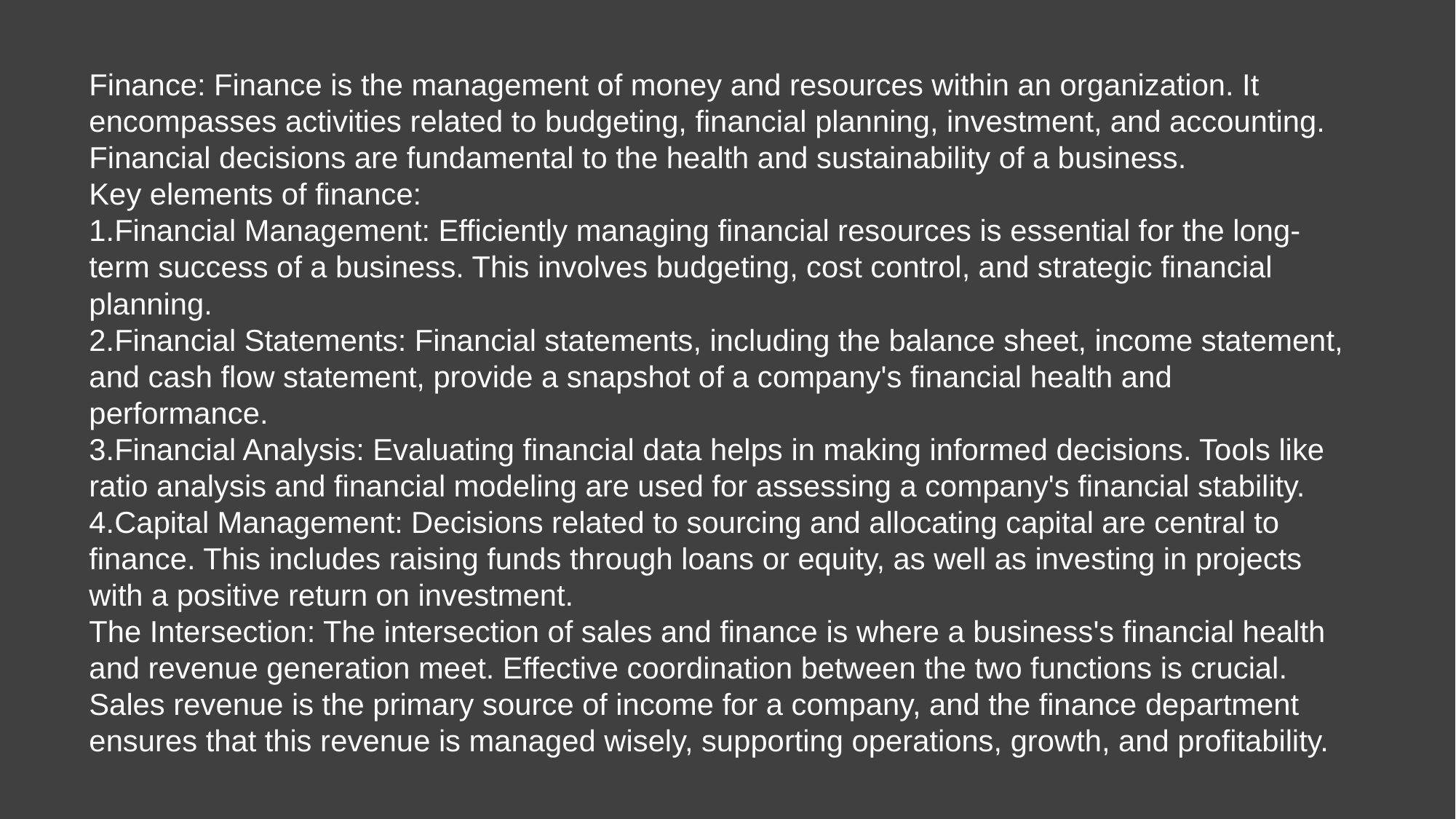

Finance: Finance is the management of money and resources within an organization. It encompasses activities related to budgeting, financial planning, investment, and accounting. Financial decisions are fundamental to the health and sustainability of a business.
Key elements of finance:
Financial Management: Efficiently managing financial resources is essential for the long-term success of a business. This involves budgeting, cost control, and strategic financial planning.
Financial Statements: Financial statements, including the balance sheet, income statement, and cash flow statement, provide a snapshot of a company's financial health and performance.
Financial Analysis: Evaluating financial data helps in making informed decisions. Tools like ratio analysis and financial modeling are used for assessing a company's financial stability.
Capital Management: Decisions related to sourcing and allocating capital are central to finance. This includes raising funds through loans or equity, as well as investing in projects with a positive return on investment.
The Intersection: The intersection of sales and finance is where a business's financial health and revenue generation meet. Effective coordination between the two functions is crucial. Sales revenue is the primary source of income for a company, and the finance department ensures that this revenue is managed wisely, supporting operations, growth, and profitability.